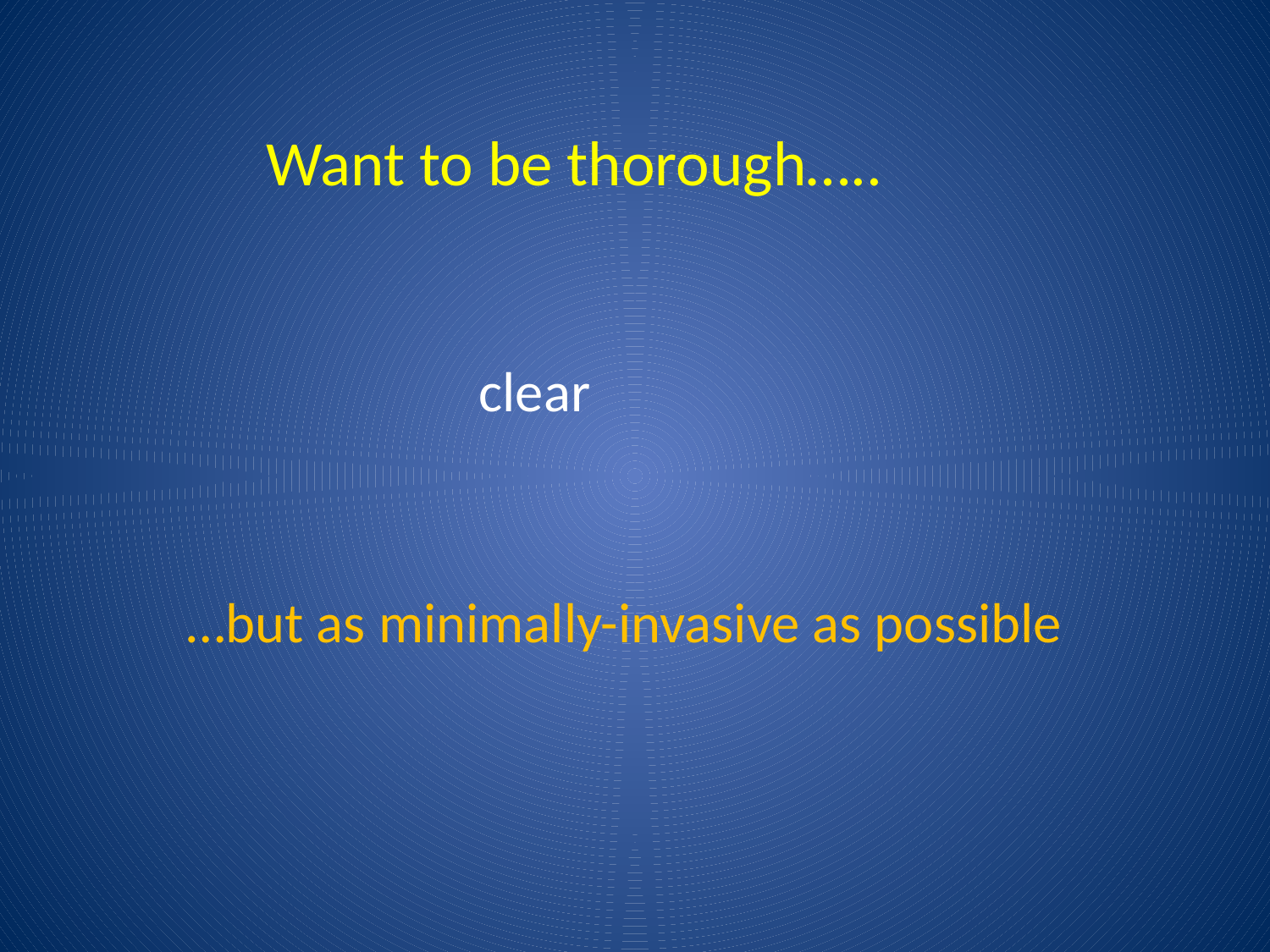

Want to be thorough…..
clear
…but as minimally-invasive as possible